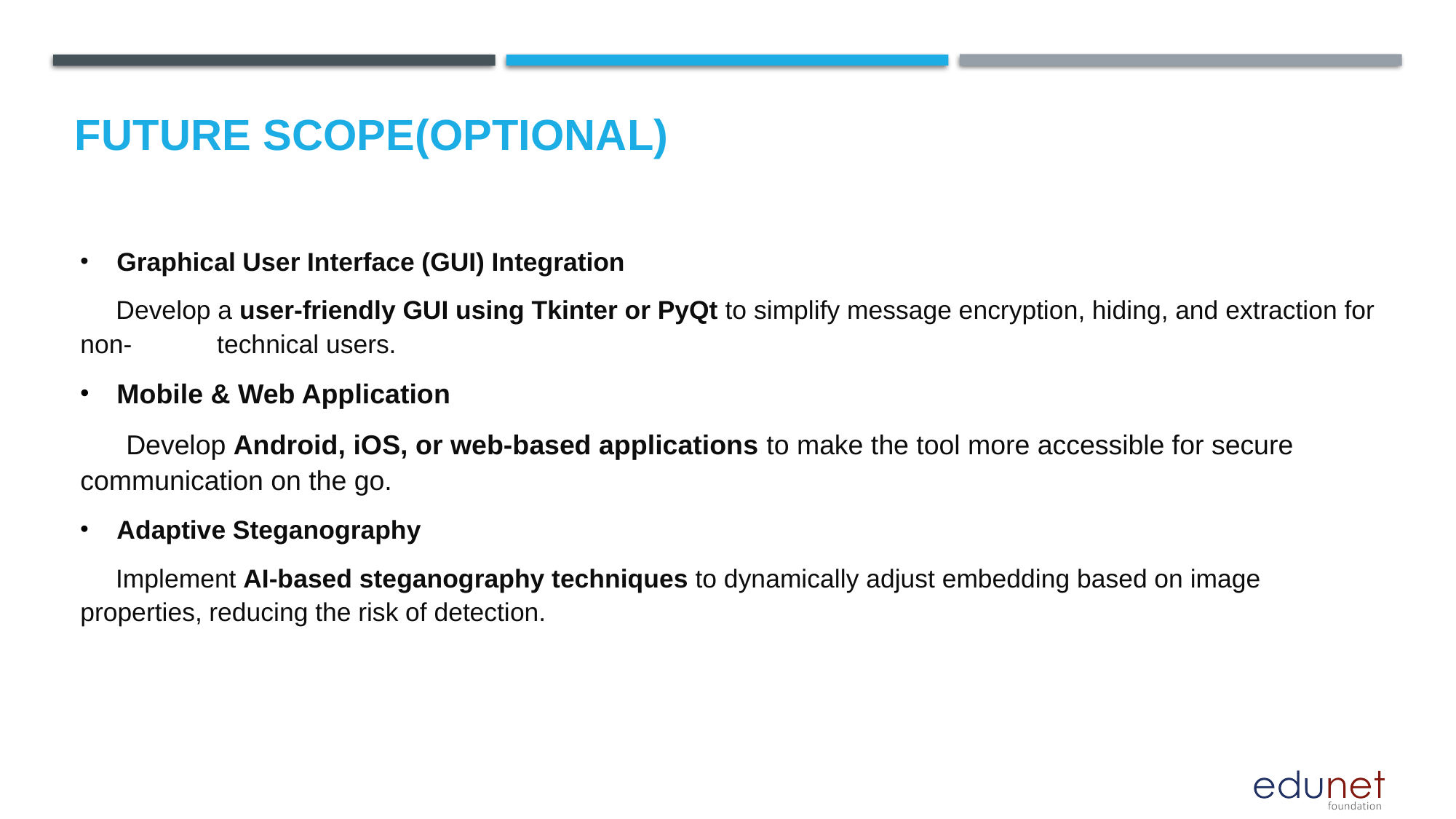

Future scope(optional)
Graphical User Interface (GUI) Integration
     Develop a user-friendly GUI using Tkinter or PyQt to simplify message encryption, hiding, and extraction for non-            technical users.
Mobile & Web Application
      Develop Android, iOS, or web-based applications to make the tool more accessible for secure communication on the go.
Adaptive Steganography
     Implement AI-based steganography techniques to dynamically adjust embedding based on image properties, reducing the risk of detection.